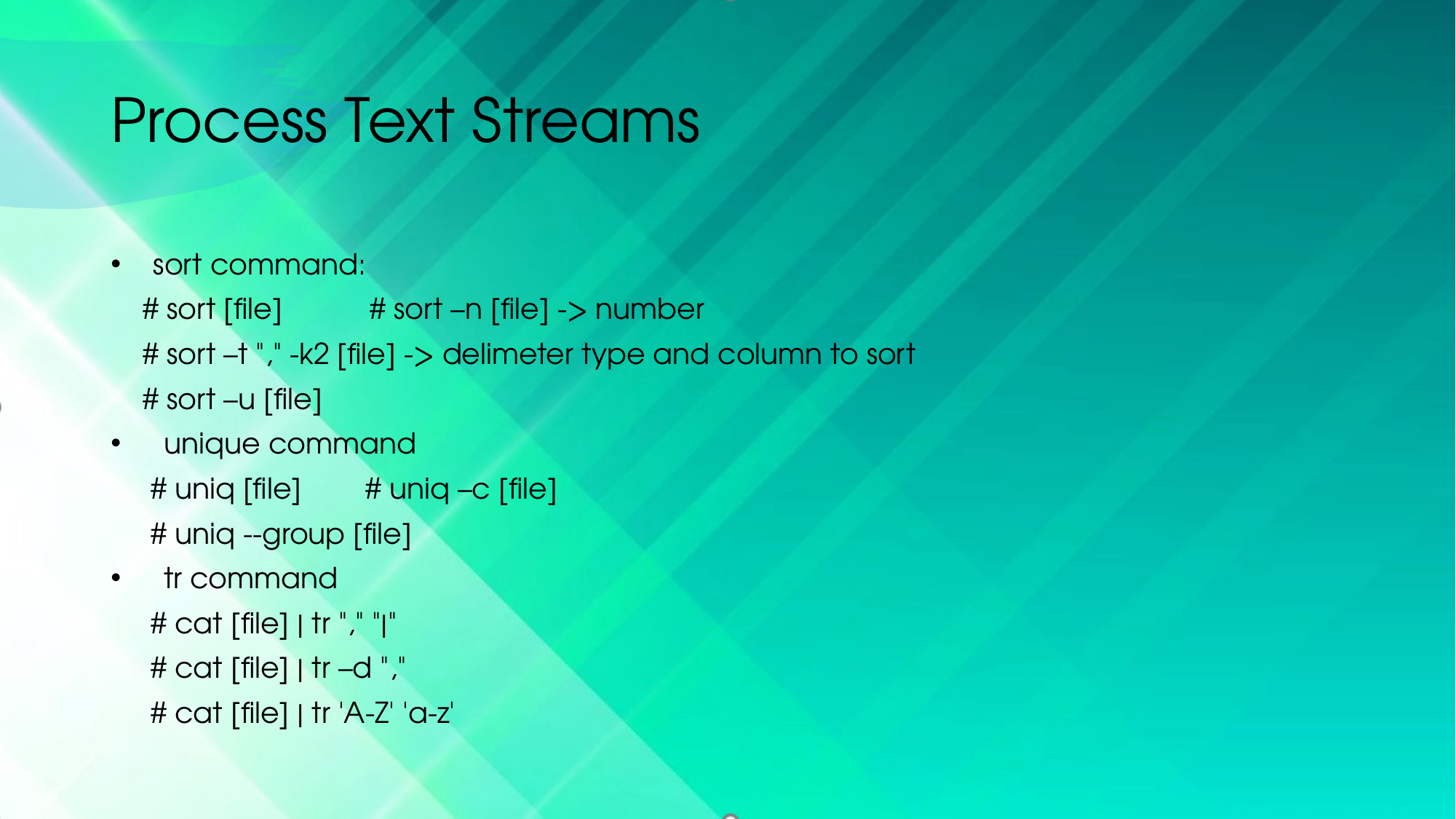

# Process Text Streams
  sort command:
    # sort [file]           # sort –n [file] -> number
    # sort –t "," -k2 [file] -> delimeter type and column to sort
    # sort –u [file]
unique command
     # uniq [file]        # uniq –c [file]
     # uniq --group [file]
tr command
     # cat [file] | tr "," "|"
     # cat [file] | tr –d ","
     # cat [file] | tr 'A-Z' 'a-z'